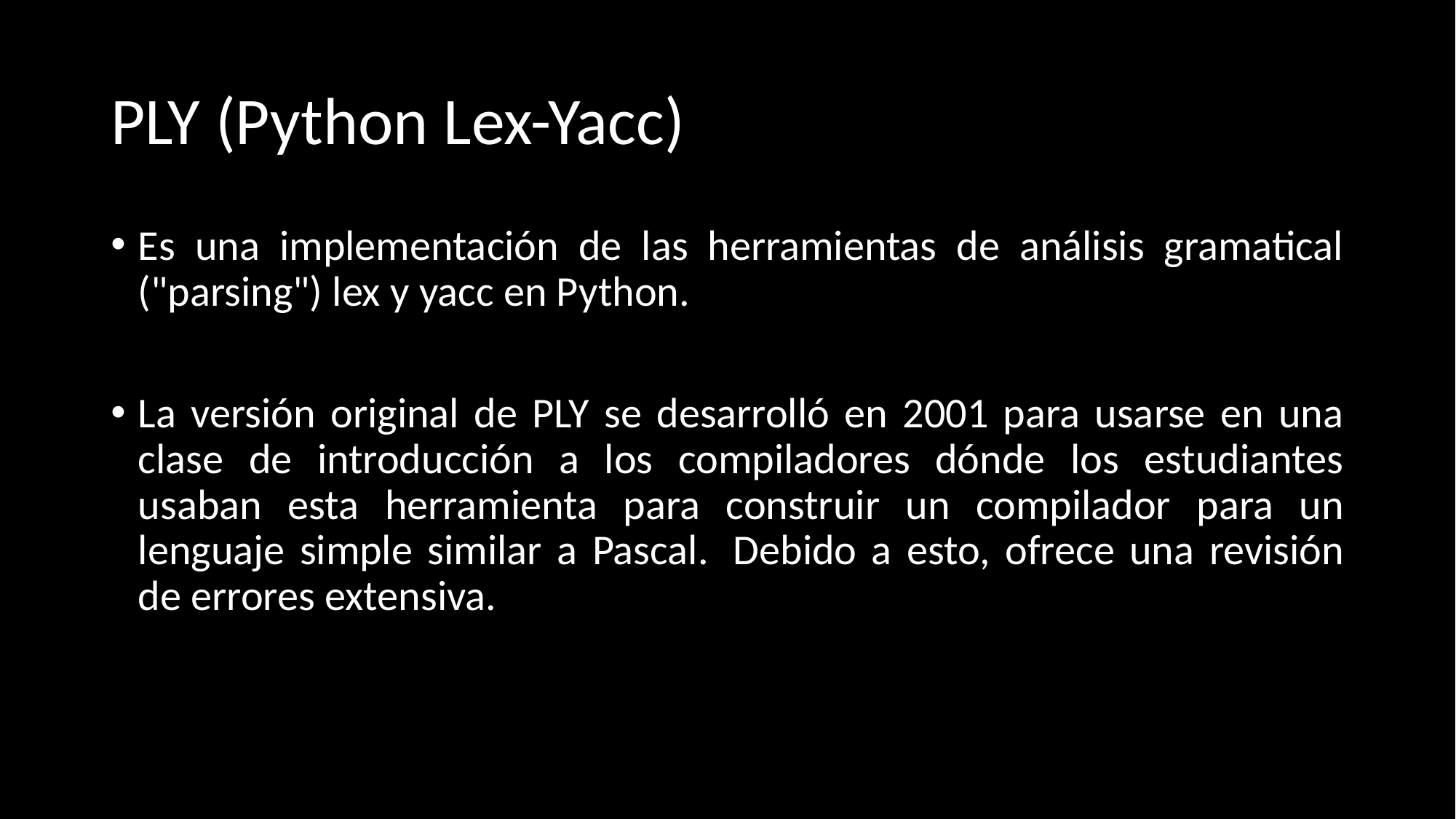

# PLY (Python Lex-Yacc)
Es una implementación de las herramientas de análisis gramatical ("parsing") lex y yacc en Python.

La versión original de PLY se desarrolló en 2001 para usarse en una clase de introducción a los compiladores dónde los estudiantes usaban esta herramienta para construir un compilador para un lenguaje simple similar a Pascal.  Debido a esto, ofrece una revisión de errores extensiva.